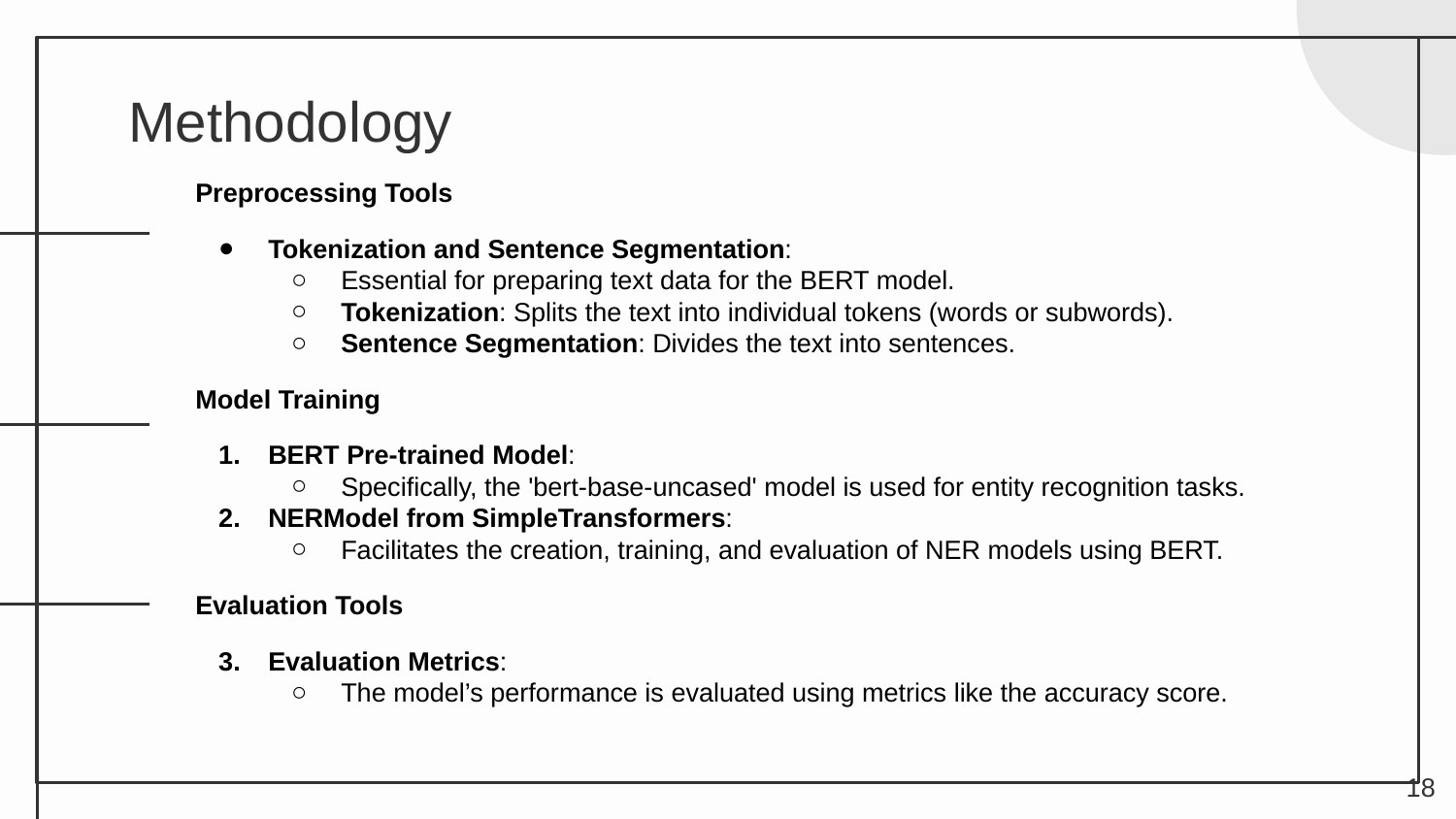

# Methodology
Preprocessing Tools
Tokenization and Sentence Segmentation:
Essential for preparing text data for the BERT model.
Tokenization: Splits the text into individual tokens (words or subwords).
Sentence Segmentation: Divides the text into sentences.
Model Training
BERT Pre-trained Model:
Specifically, the 'bert-base-uncased' model is used for entity recognition tasks.
NERModel from SimpleTransformers:
Facilitates the creation, training, and evaluation of NER models using BERT.
Evaluation Tools
Evaluation Metrics:
The model’s performance is evaluated using metrics like the accuracy score.

18